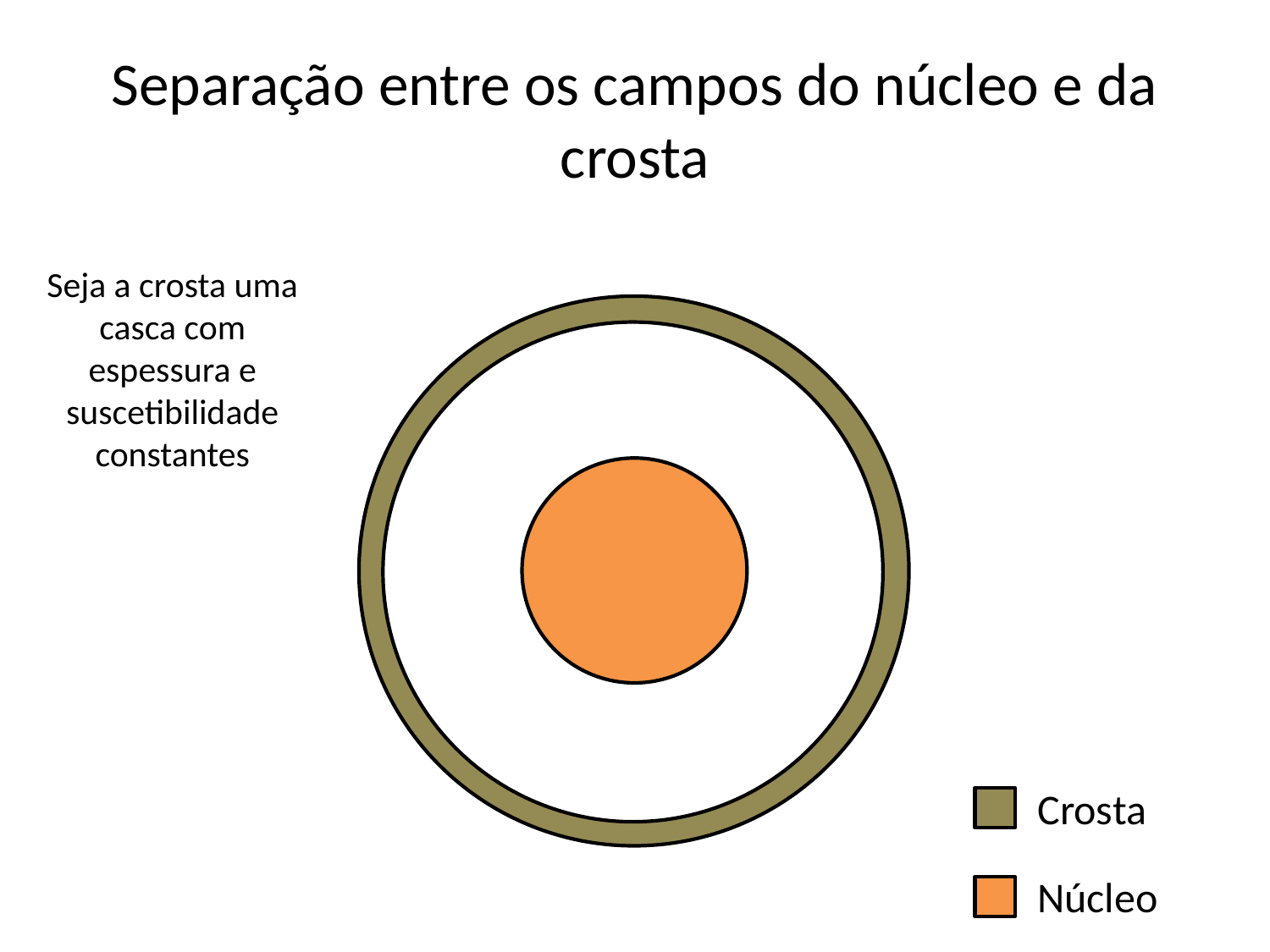

# Separação entre os campos do núcleo e da crosta
Seja a crosta uma casca com espessura e suscetibilidade constantes

Crosta

Núcleo